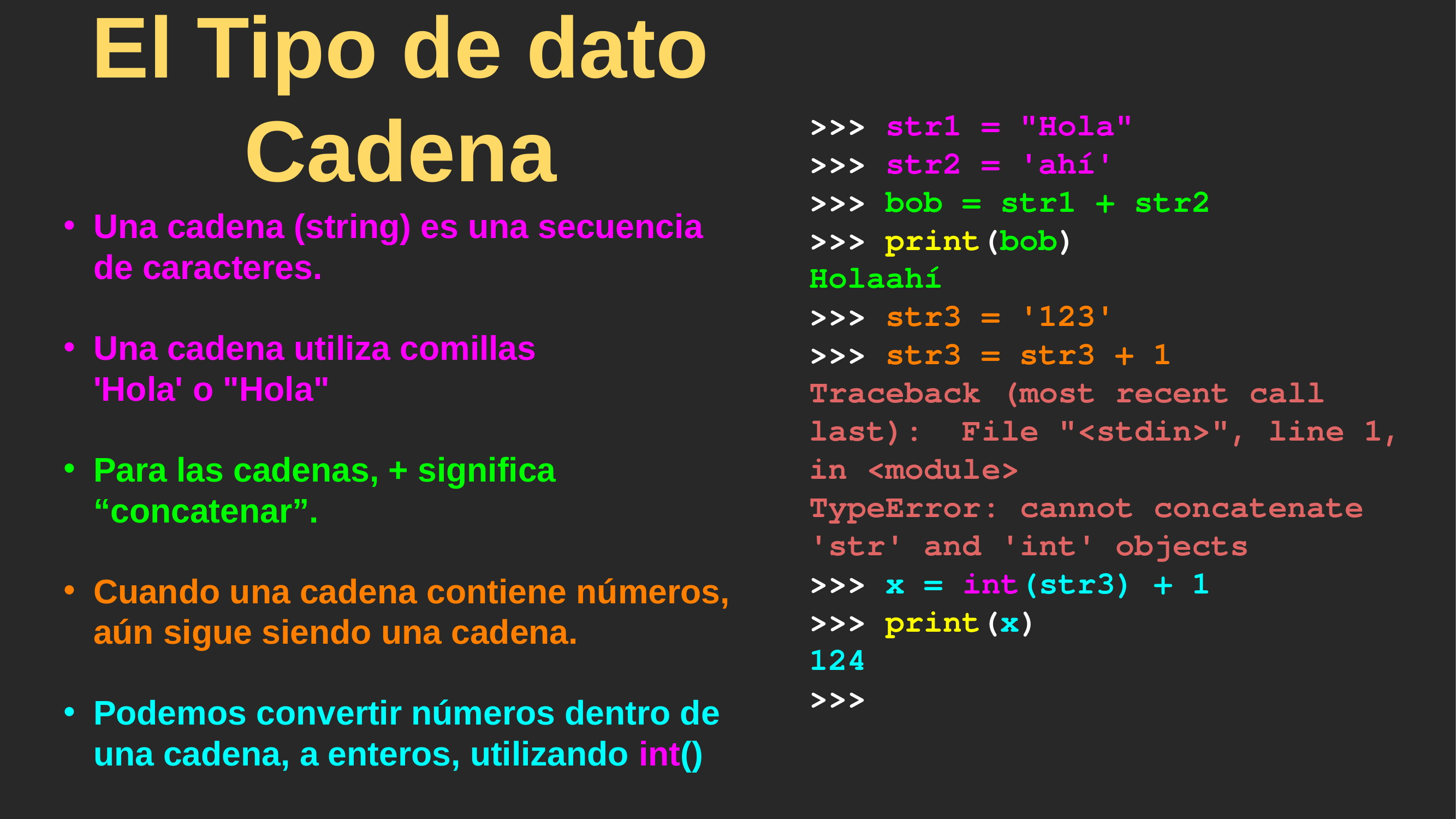

# El Tipo de dato Cadena
>>> str1 = "Hola"
>>> str2 = 'ahí'
>>> bob = str1 + str2
>>> print(bob)
Holaahí
>>> str3 = '123'
>>> str3 = str3 + 1
Traceback (most recent call last):  File "<stdin>", line 1, in <module>
TypeError: cannot concatenate 'str' and 'int' objects
>>> x = int(str3) + 1
>>> print(x)
124
>>>
Una cadena (string) es una secuencia de caracteres.
Una cadena utiliza comillas
'Hola' o "Hola"
Para las cadenas, + significa “concatenar”.
Cuando una cadena contiene números, aún sigue siendo una cadena.
Podemos convertir números dentro de una cadena, a enteros, utilizando int()